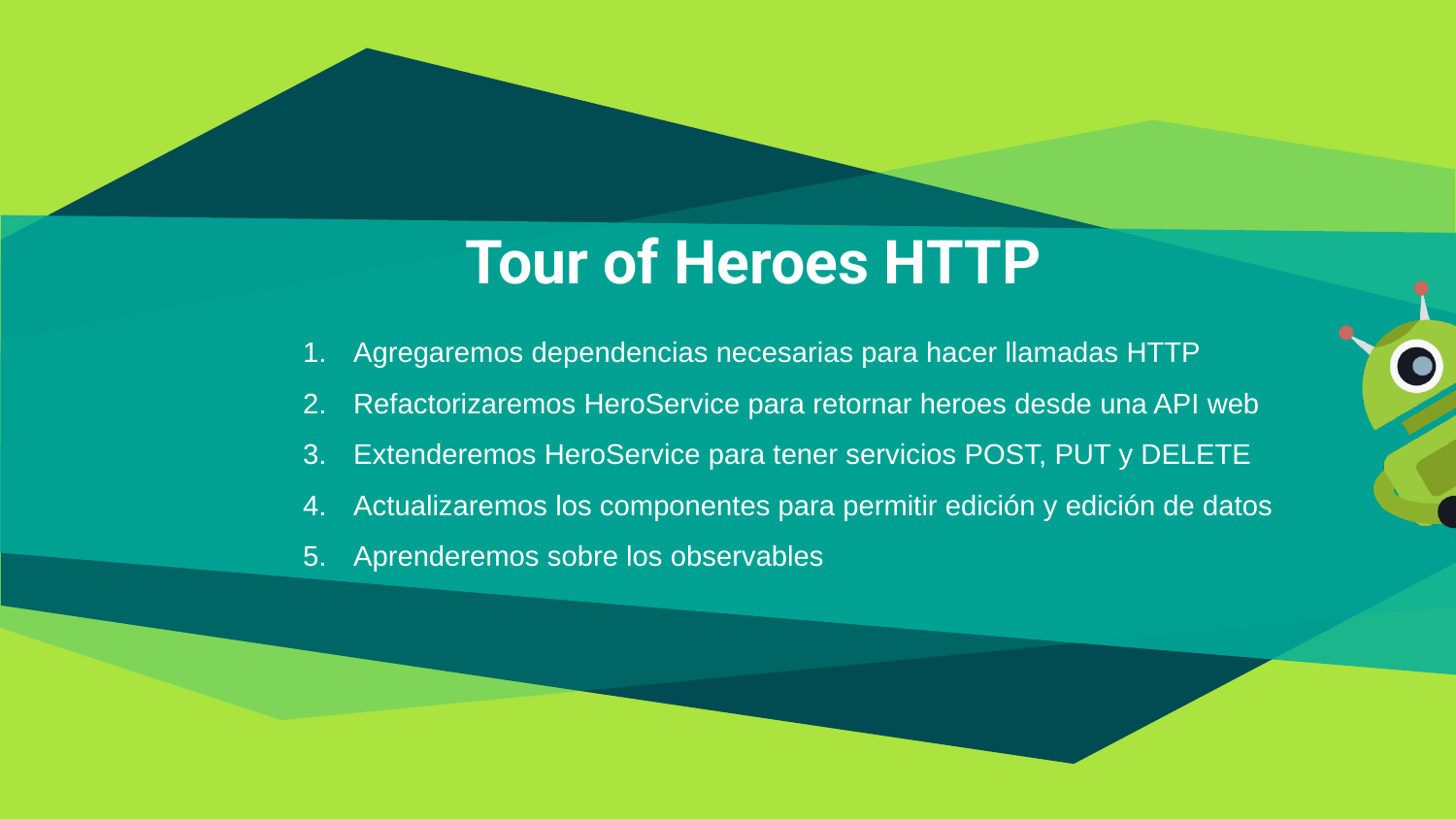

# Tour of Heroes HTTP
Agregaremos dependencias necesarias para hacer llamadas HTTP
Refactorizaremos HeroService para retornar heroes desde una API web
Extenderemos HeroService para tener servicios POST, PUT y DELETE
Actualizaremos los componentes para permitir edición y edición de datos
Aprenderemos sobre los observables